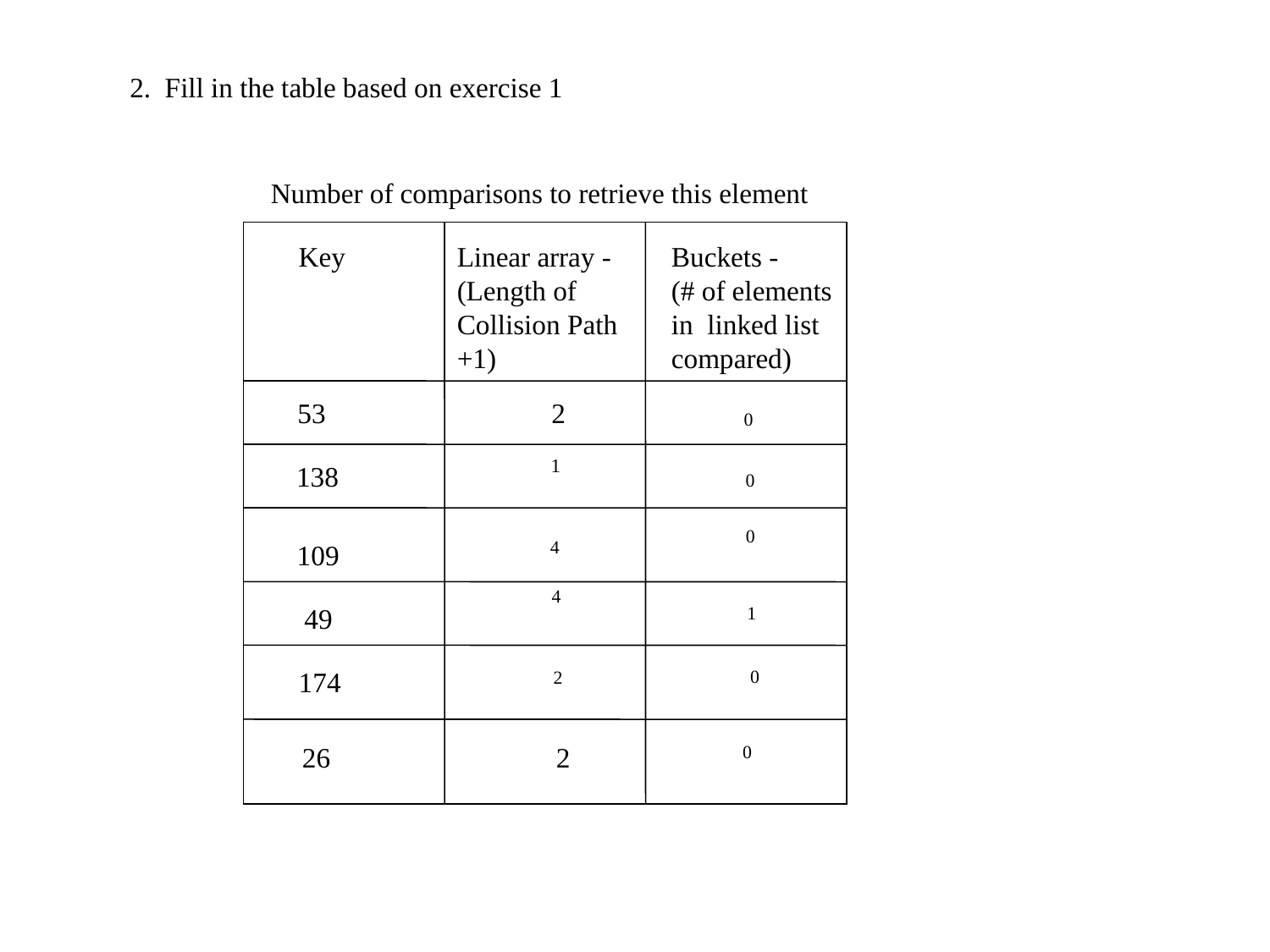

2.  Fill in the table based on exercise 1
Number of comparisons to retrieve this element

Key
Linear array -
(Length of
Collision Path +1)
Buckets -
(# of elements
in  linked list
compared)

53		2
   0

        1
138
     0

    0
       4
109
         4

49
     1

     0
174
    2

26		2
         0